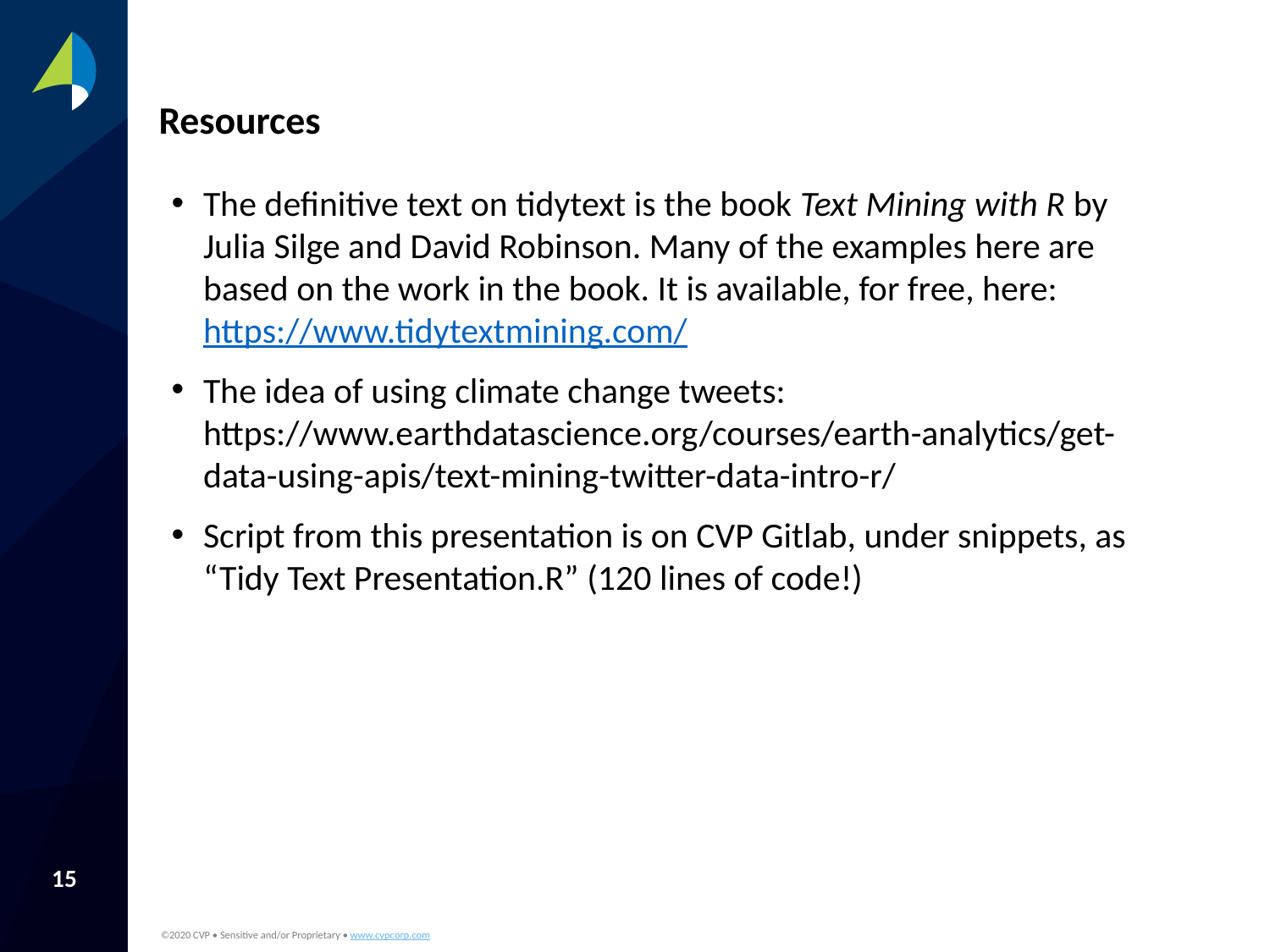

# Resources
The definitive text on tidytext is the book Text Mining with R by Julia Silge and David Robinson. Many of the examples here are based on the work in the book. It is available, for free, here: https://www.tidytextmining.com/
The idea of using climate change tweets: https://www.earthdatascience.org/courses/earth-analytics/get-data-using-apis/text-mining-twitter-data-intro-r/
Script from this presentation is on CVP Gitlab, under snippets, as “Tidy Text Presentation.R” (120 lines of code!)
15